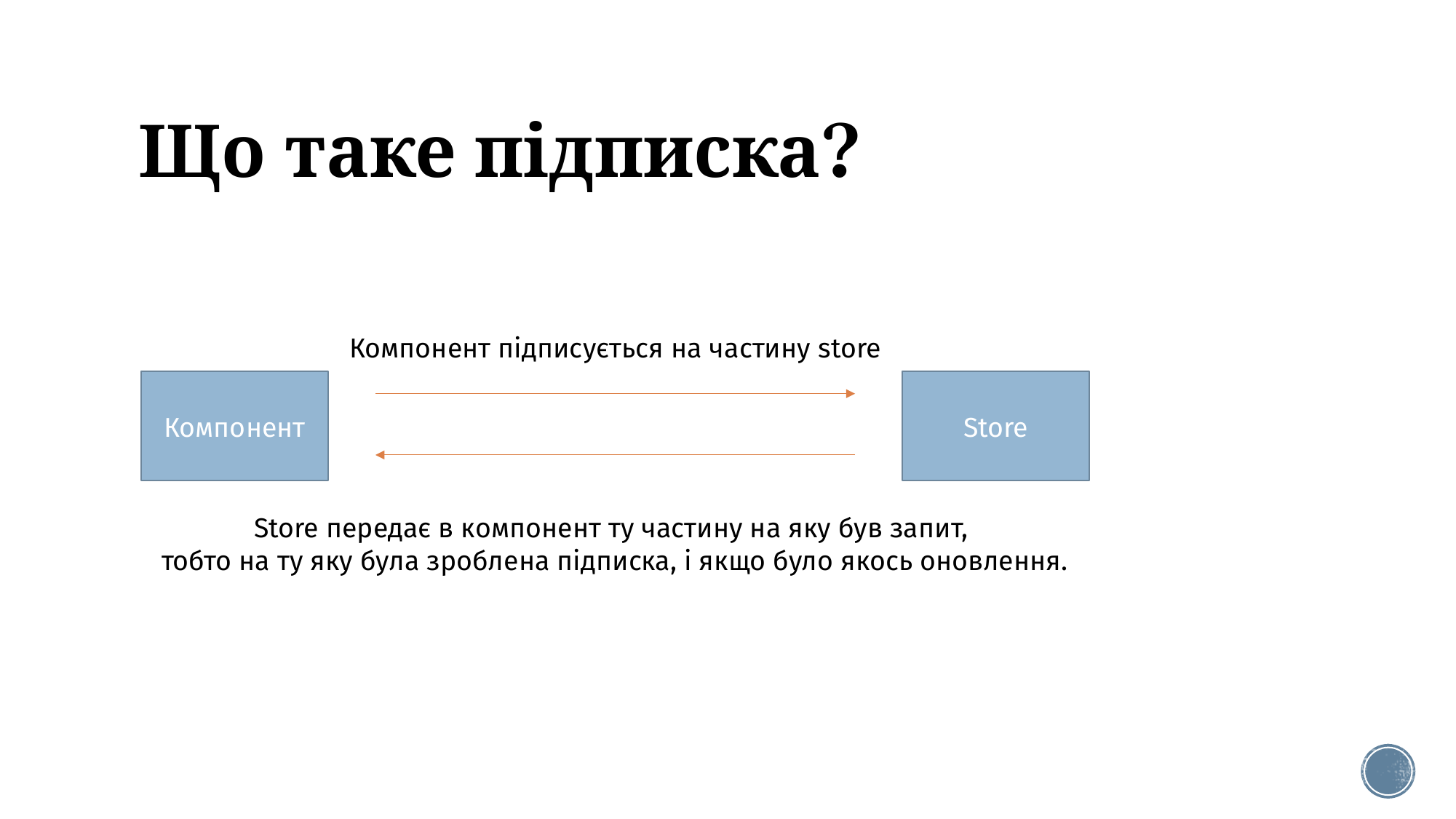

# Що таке підписка?
Компонент підписується на частину store
Компонент
Store
Store передає в компонент ту частину на яку був запит,
тобто на ту яку була зроблена підписка, і якщо було якось оновлення.